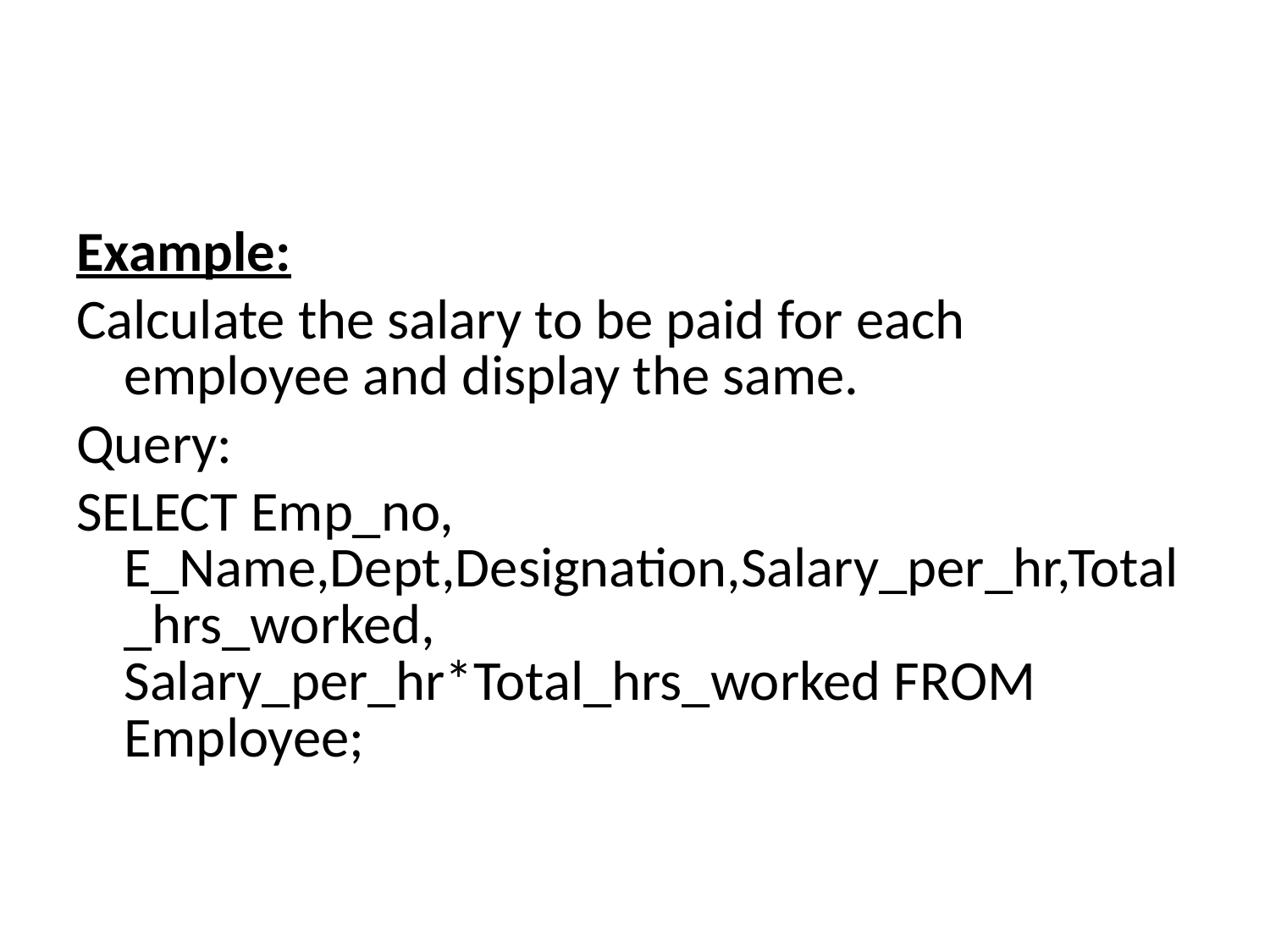

#
Example:
Calculate the salary to be paid for each employee and display the same.
Query:
SELECT Emp_no, E_Name,Dept,Designation,Salary_per_hr,Total_hrs_worked, Salary_per_hr*Total_hrs_worked FROM Employee;